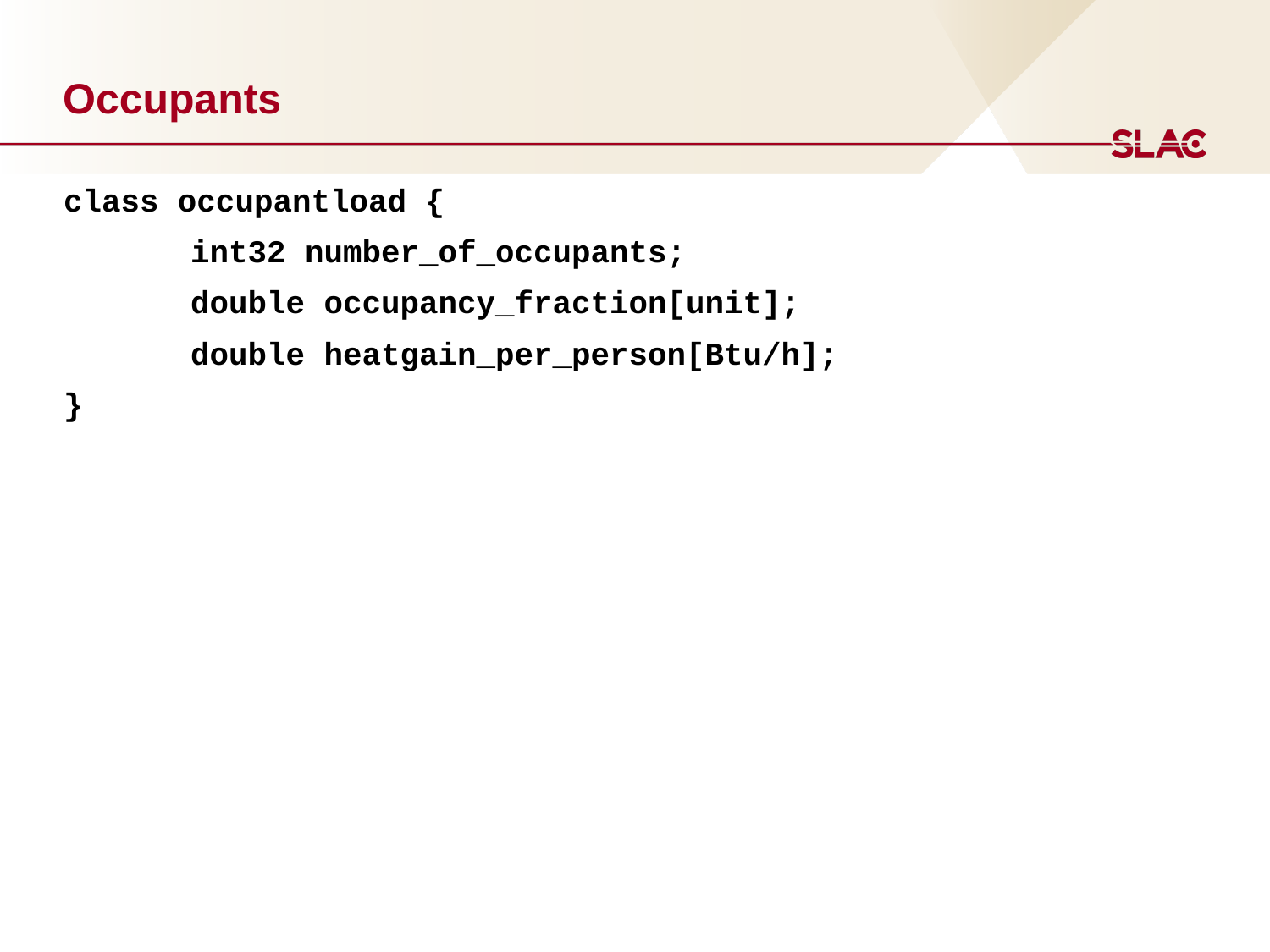

# Occupants
class occupantload {
	int32 number_of_occupants;
	double occupancy_fraction[unit];
	double heatgain_per_person[Btu/h];
}